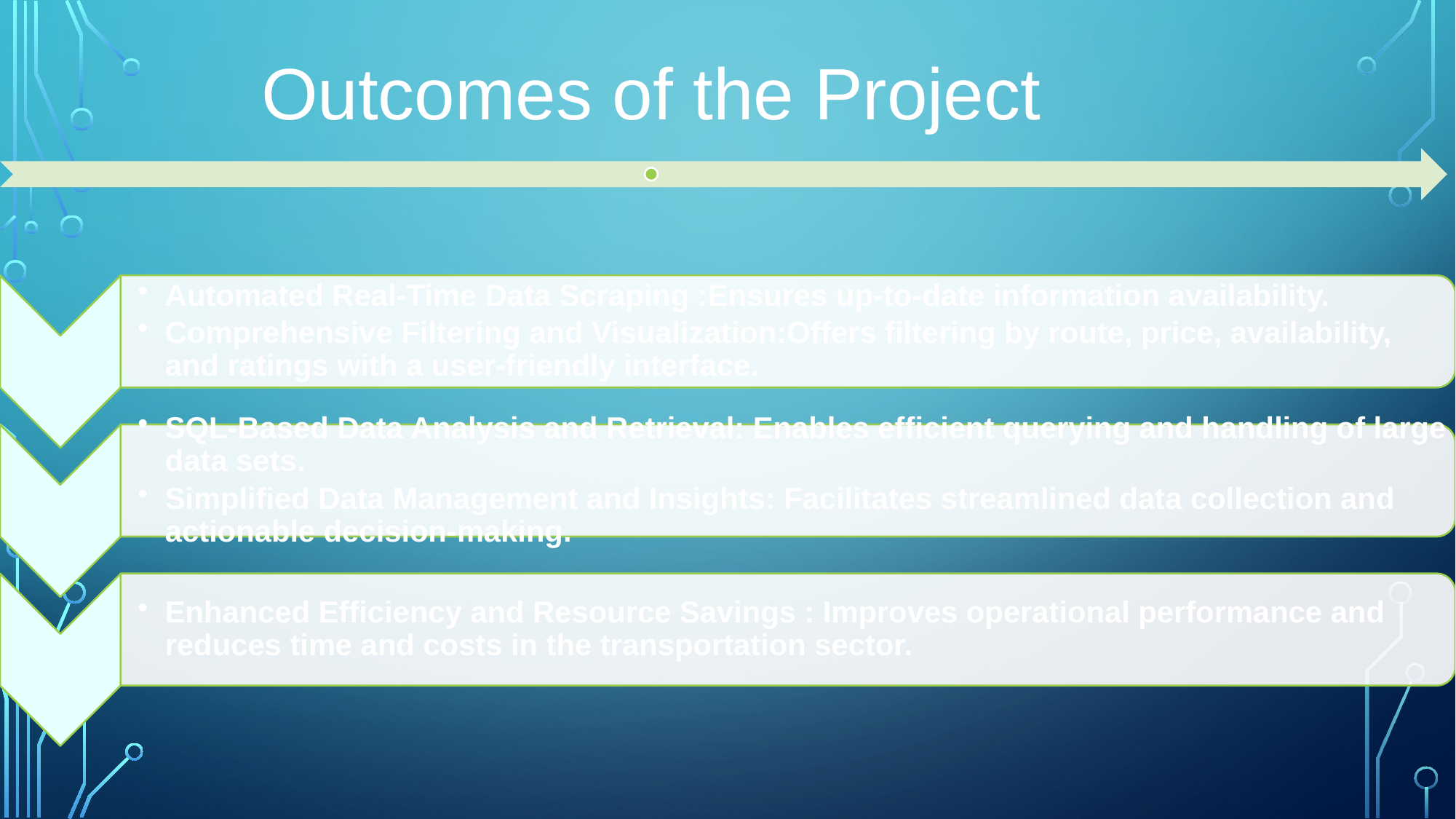

Outcomes of the Project

Automated Real-Time Data Scraping :Ensures up-to-date information availability.
Comprehensive Filtering and Visualization:Offers filtering by route, price, availability, and ratings with a user-friendly interface.

SQL-Based Data Analysis and Retrieval: Enables efficient querying and handling of large data sets.
Simplified Data Management and Insights: Facilitates streamlined data collection and actionable decision-making.

Enhanced Efficiency and Resource Savings : Improves operational performance and reduces time and costs in the transportation sector.